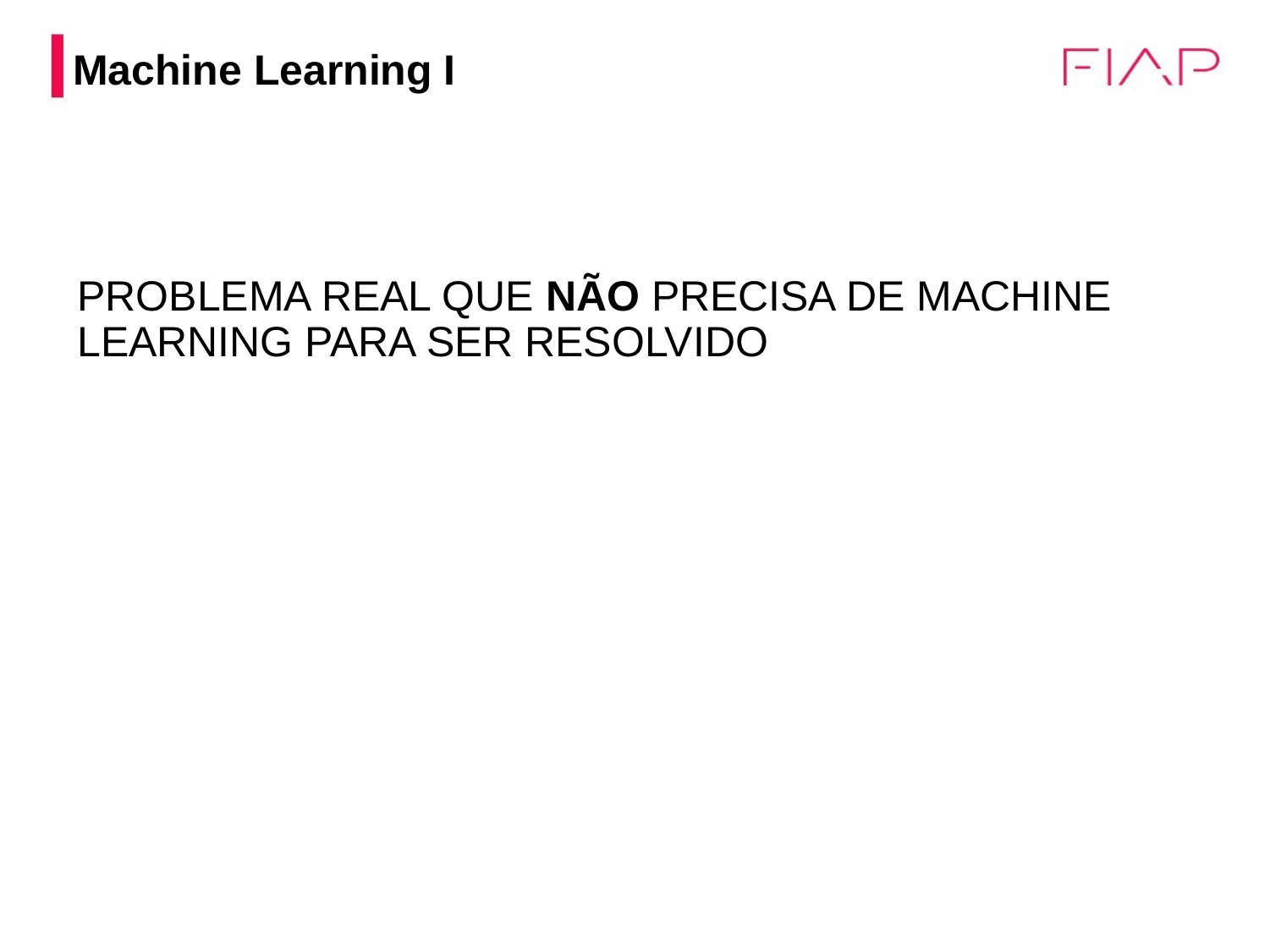

# Machine Learning I

PROBLEMA REAL QUE NÃO PRECISA DE MACHINE LEARNING PARA SER RESOLVIDO